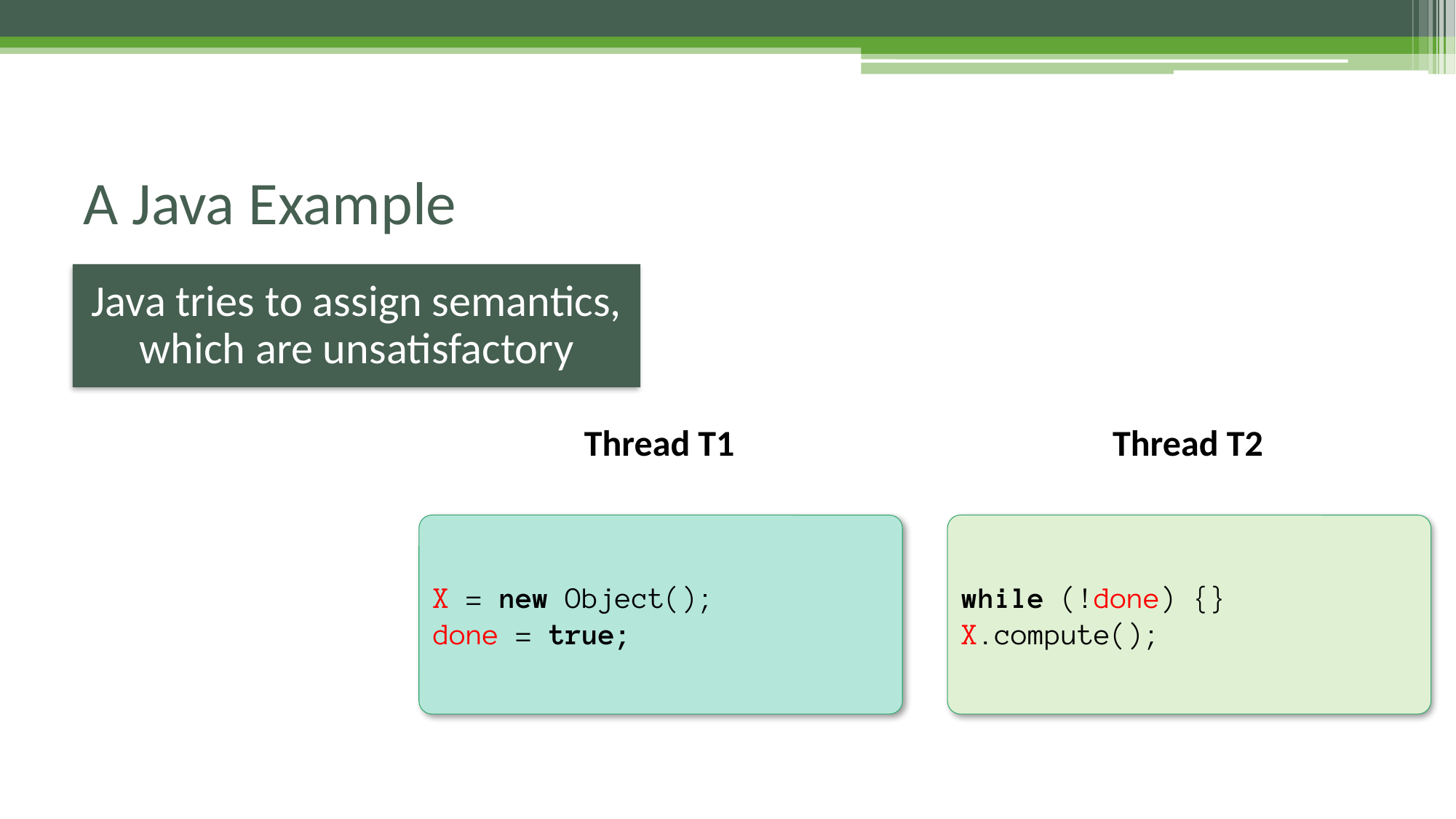

# A Java Example

Java tries to assign semantics, which are unsatisfactory
    Thread T1
    Thread T2
X = new Object();
done = true;

while (!done) {}
X.compute();